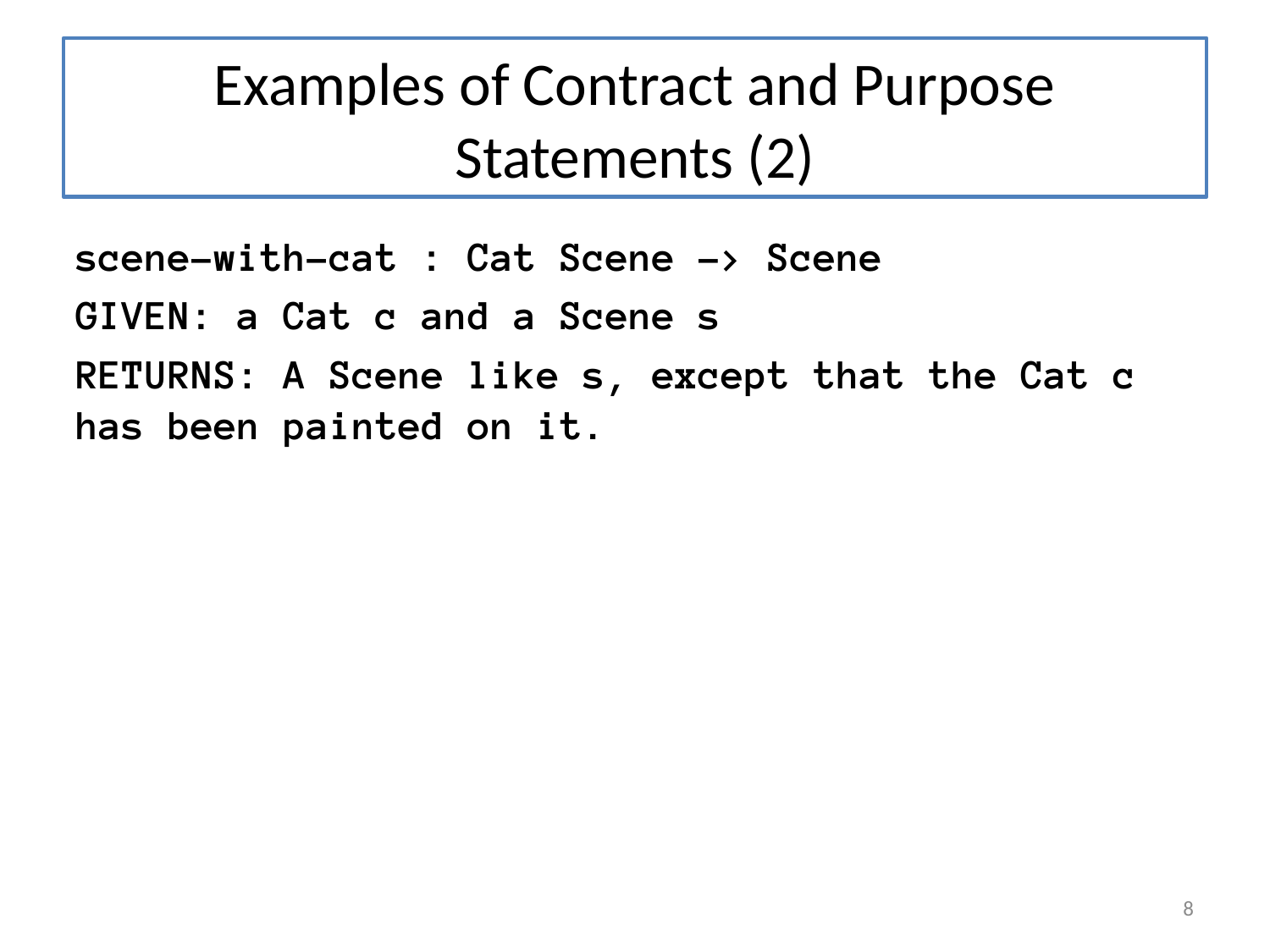

# Examples of Contract and Purpose Statements (2)
scene-with-cat : Cat Scene -> Scene
GIVEN: a Cat c and a Scene s
RETURNS: A Scene like s, except that the Cat c has been painted on it.
8